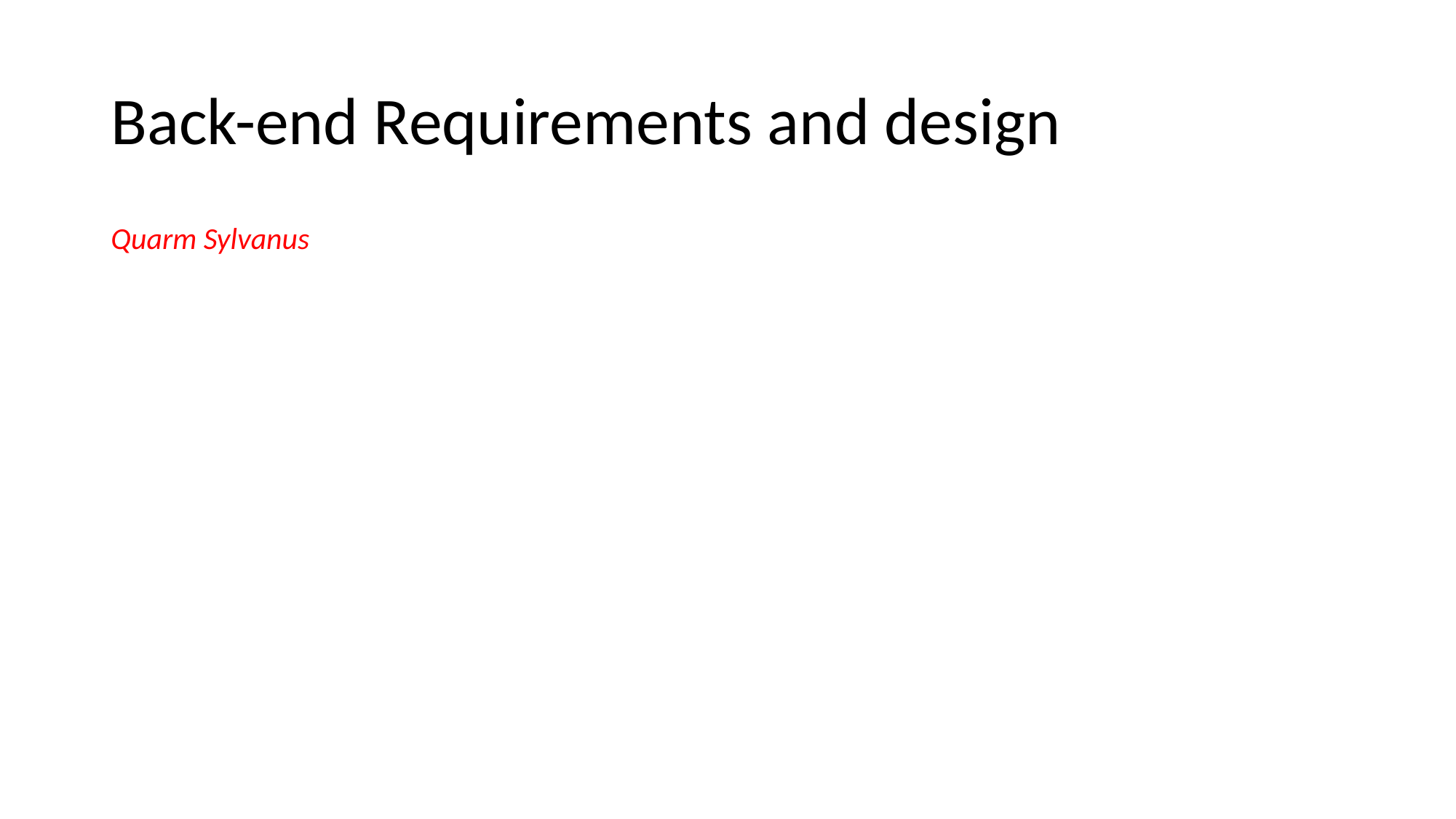

# Back-end Requirements and design
Quarm Sylvanus